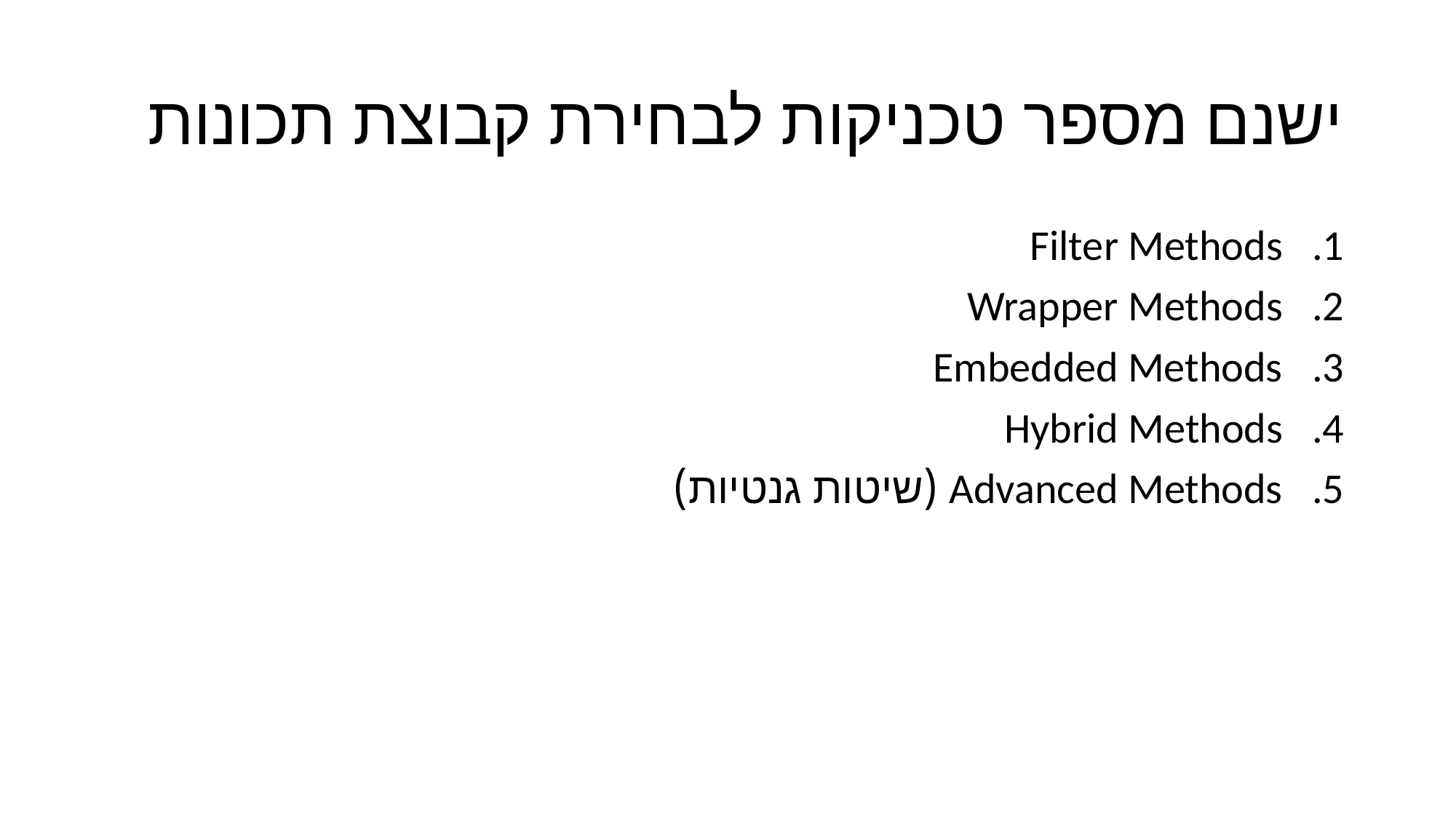

# ישנם מספר טכניקות לבחירת קבוצת תכונות
Filter Methods
Wrapper Methods
Embedded Methods
Hybrid Methods
Advanced Methods (שיטות גנטיות)